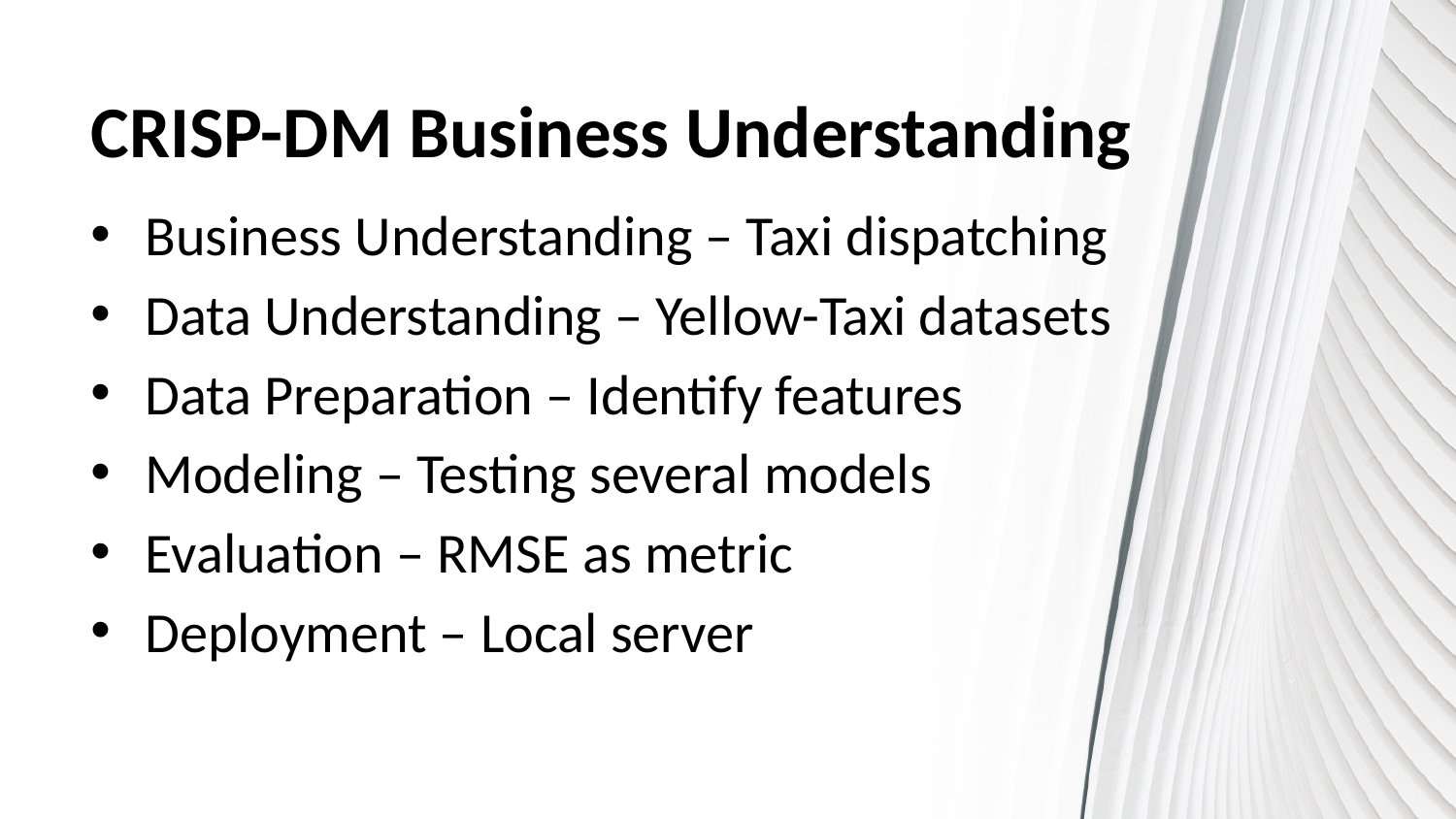

# CRISP-DM Business Understanding
Business Understanding – Taxi dispatching
Data Understanding – Yellow-Taxi datasets
Data Preparation – Identify features
Modeling – Testing several models
Evaluation – RMSE as metric
Deployment – Local server